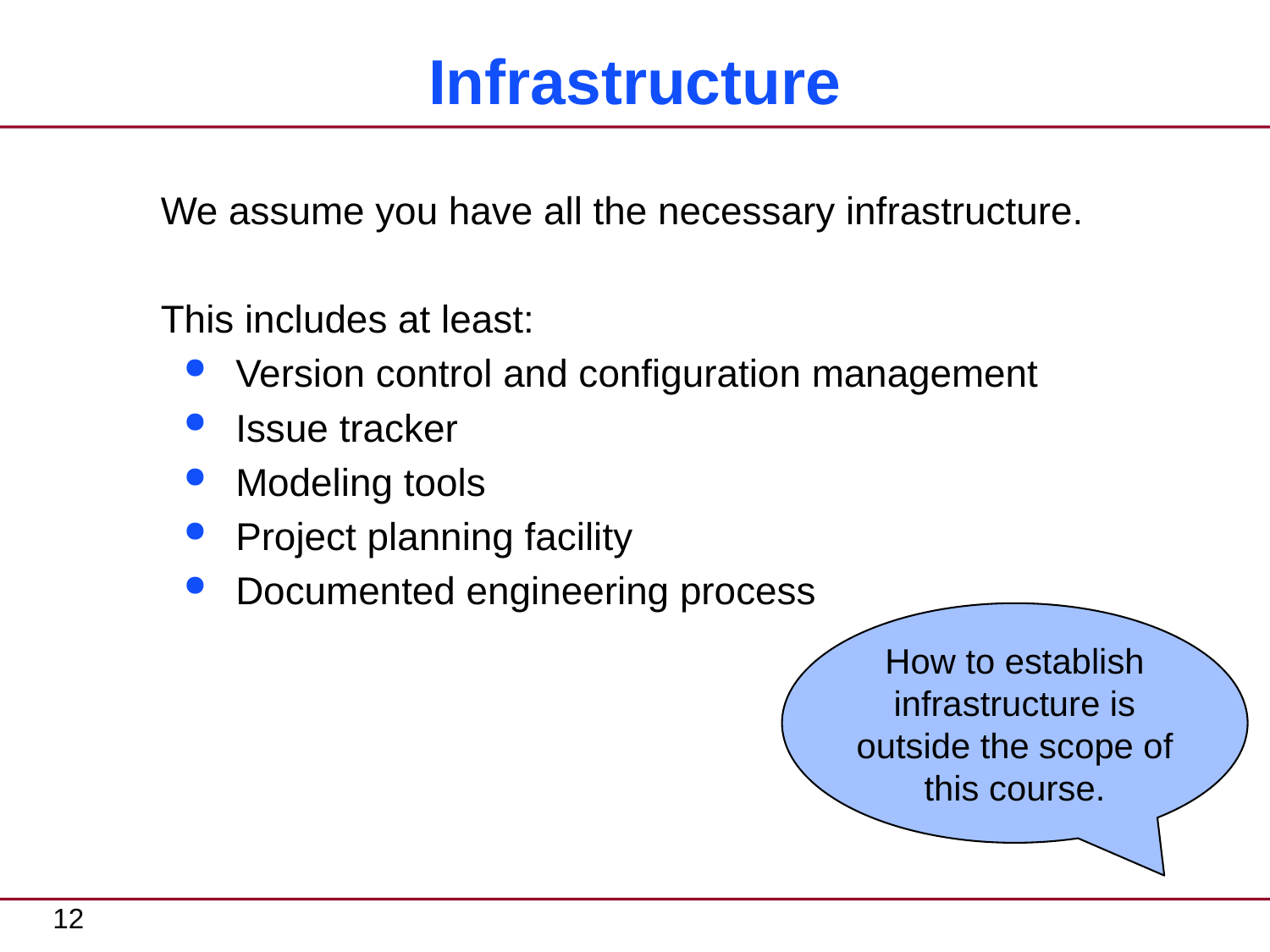

# Infrastructure
We assume you have all the necessary infrastructure.

This includes at least:
Version control and configuration management
Issue tracker
Modeling tools
Project planning facility
Documented engineering process

How to establish infrastructure is outside the scope of this course.